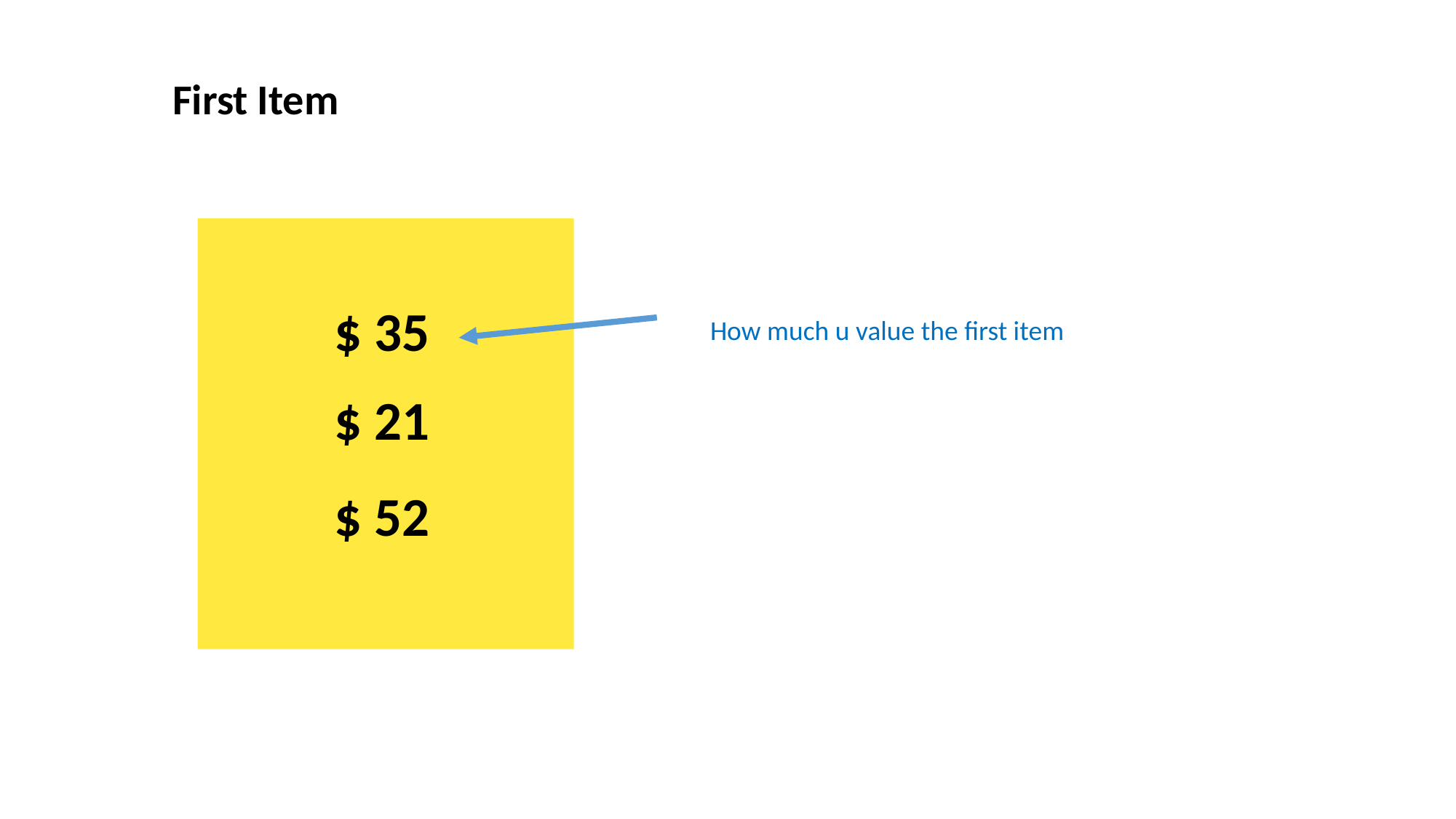

First Item

$ 35
How much u value the first item
$ 21
$ 52